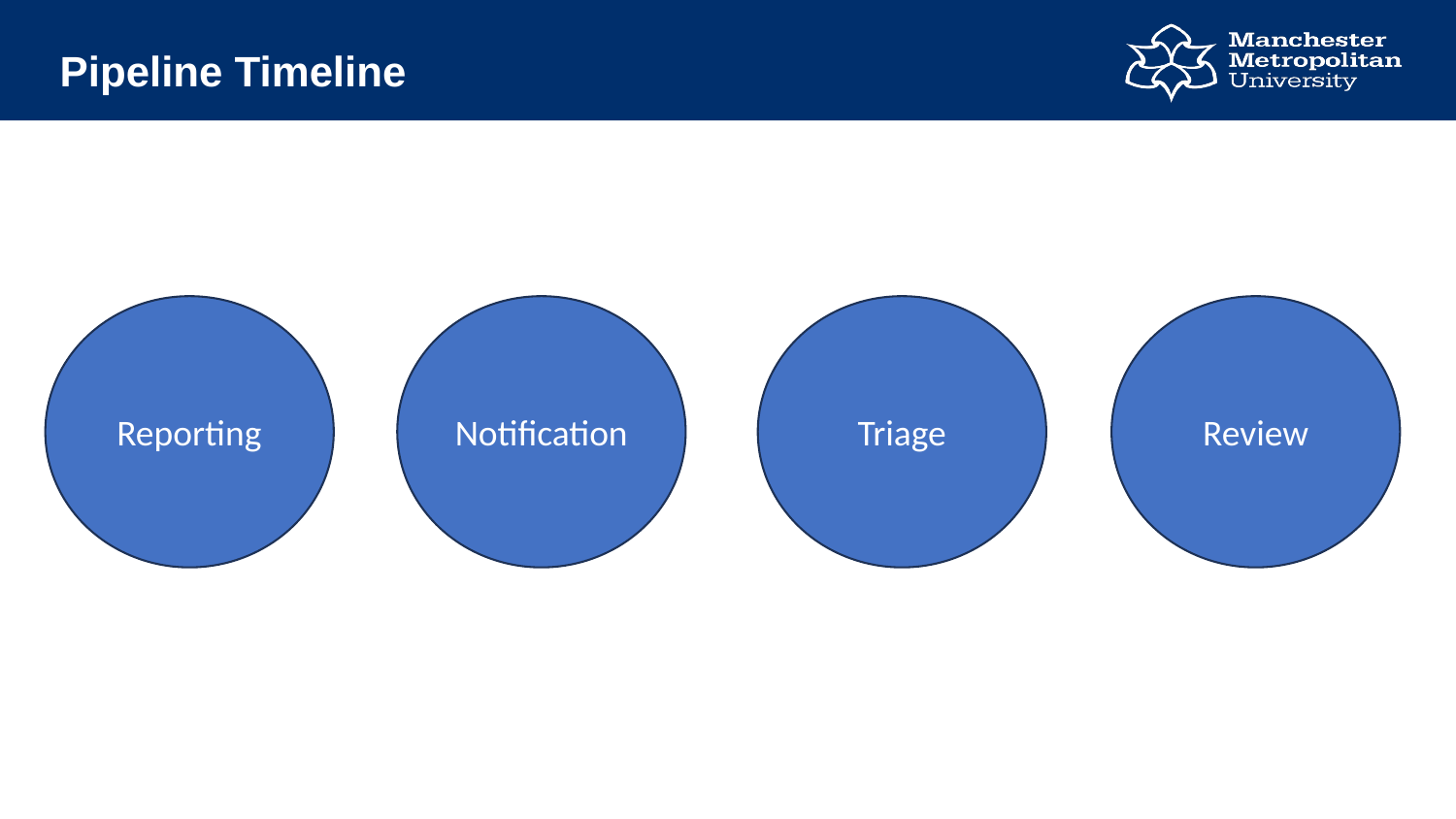

# Pipeline Timeline
Triage
Review
Reporting
Notification